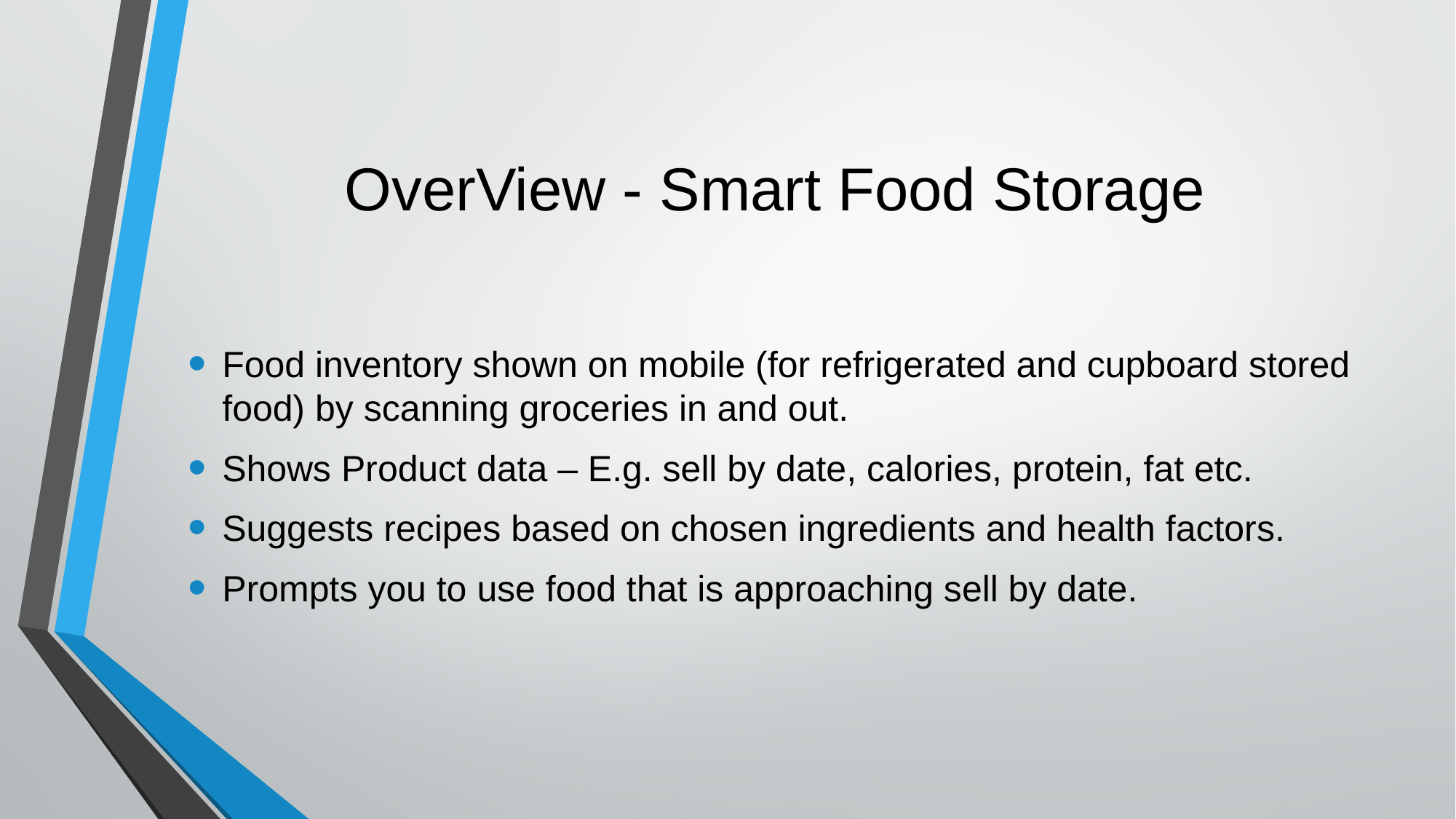

# OverView - Smart Food Storage
Food inventory shown on mobile (for refrigerated and cupboard stored food) by scanning groceries in and out.
Shows Product data – E.g. sell by date, calories, protein, fat etc.
Suggests recipes based on chosen ingredients and health factors.
Prompts you to use food that is approaching sell by date.